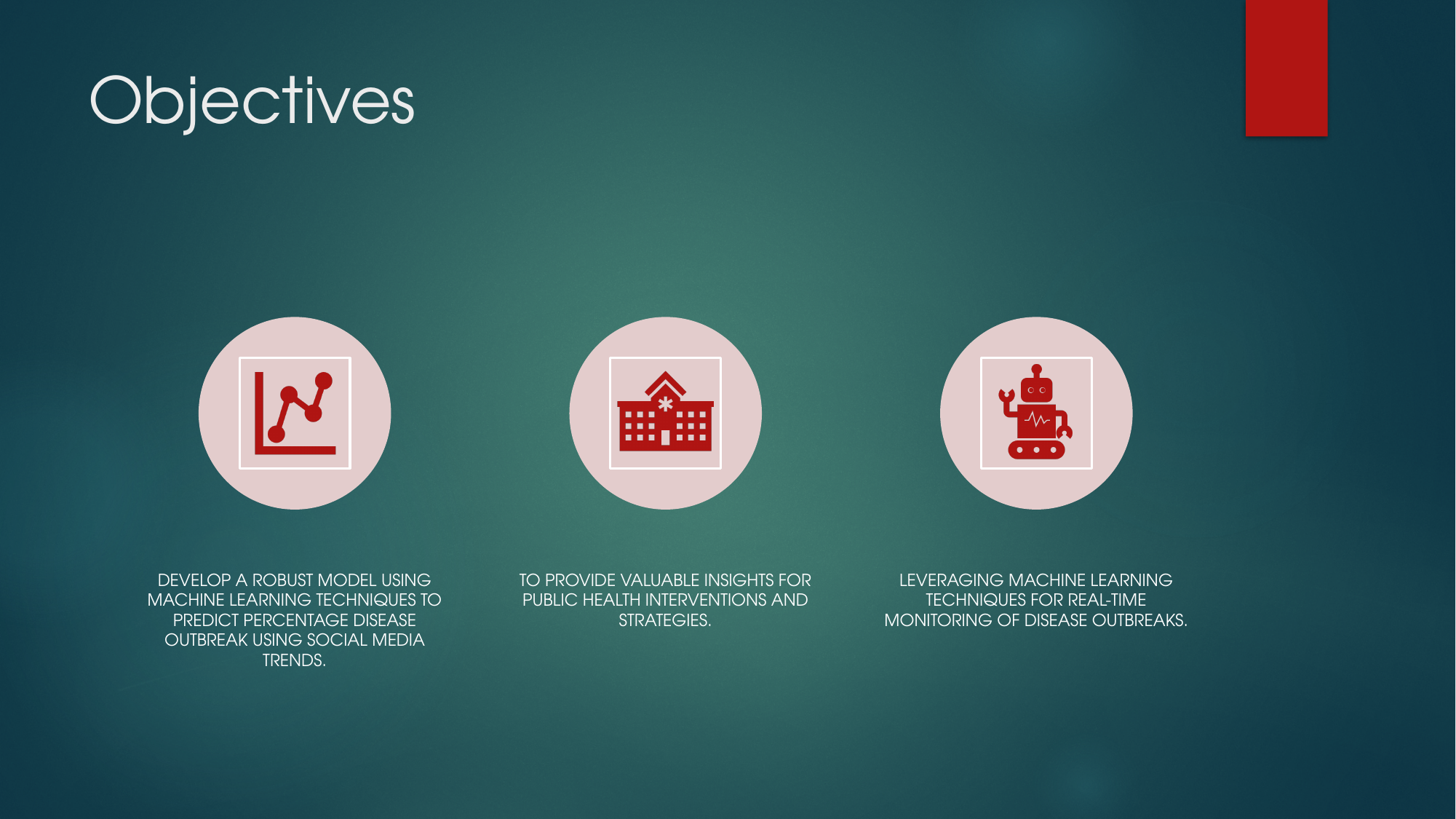

# Objectives
Develop a robust model using machine learning techniques to predict percentage disease outbreak using social media trends.
To provide valuable insights for public health interventions and strategies.
Leveraging machine learning techniques for real-time monitoring of disease outbreaks.